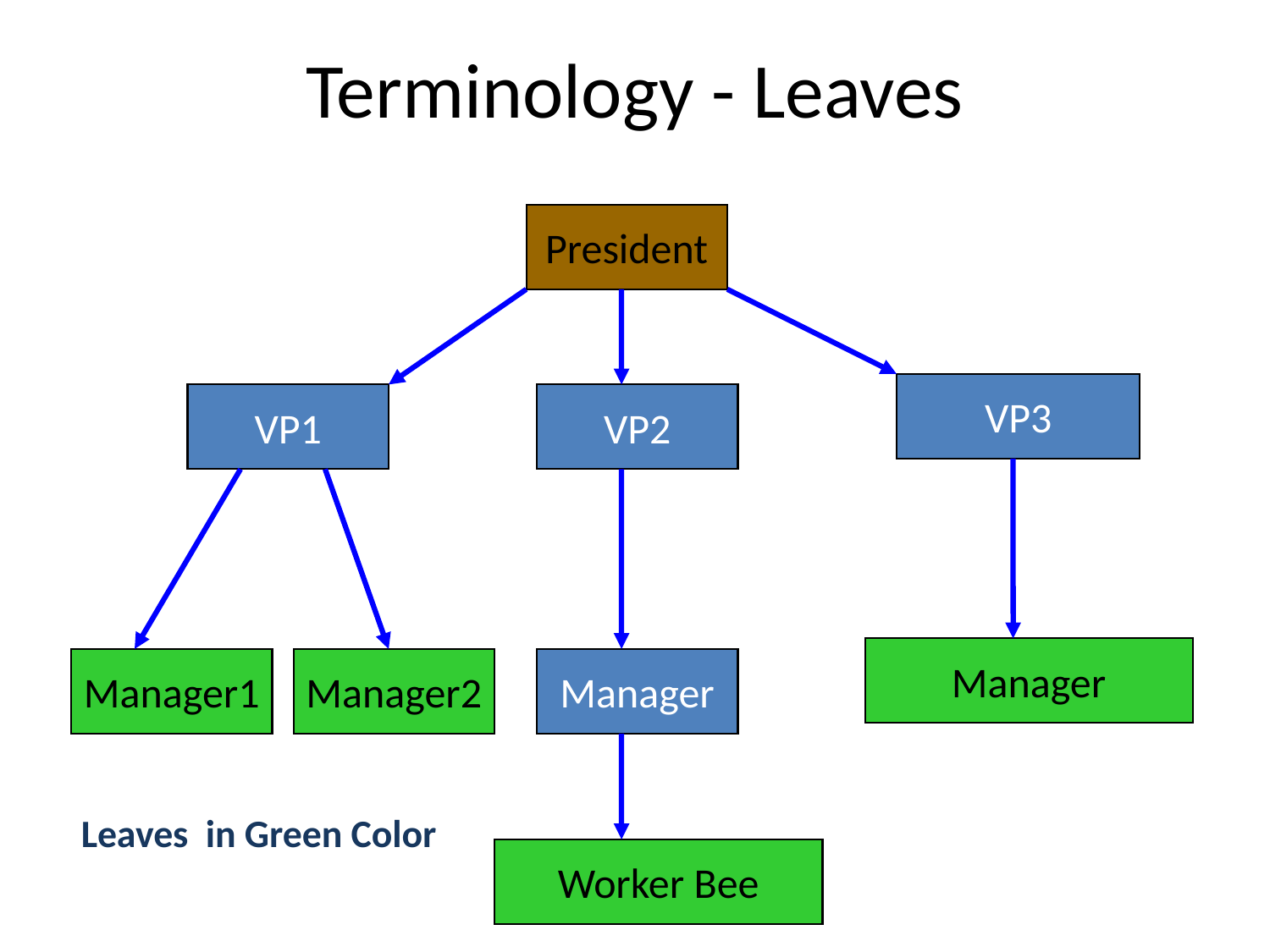

# Terminology - Leaves
President

VP3
VP1
VP2

Manager
Manager1
Manager2
Manager

Leaves  in Green Color
Worker Bee